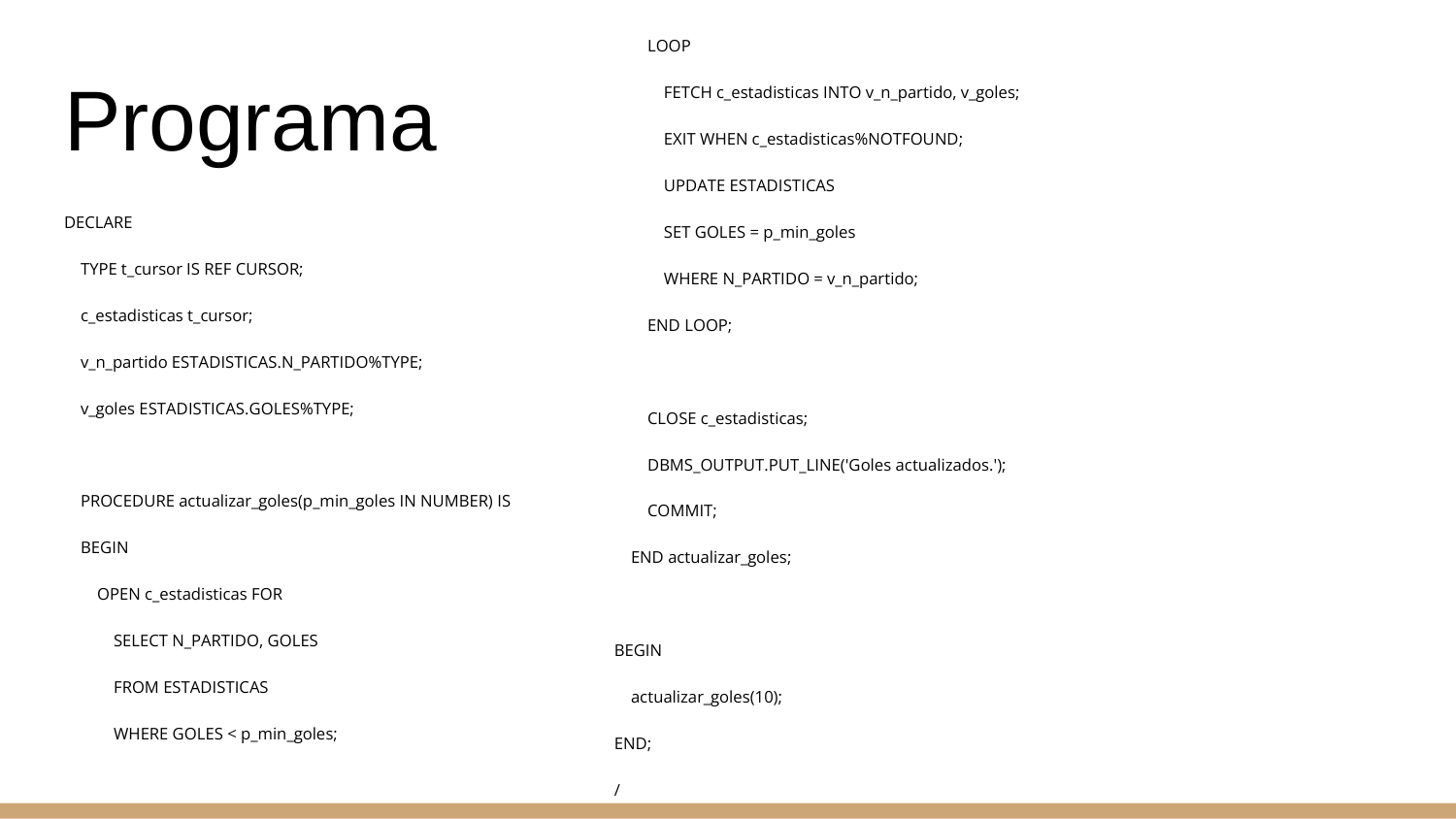

LOOP
            FETCH c_estadisticas INTO v_n_partido, v_goles;
            EXIT WHEN c_estadisticas%NOTFOUND;
            UPDATE ESTADISTICAS
            SET GOLES = p_min_goles
            WHERE N_PARTIDO = v_n_partido;
        END LOOP;

        CLOSE c_estadisticas;
        DBMS_OUTPUT.PUT_LINE('Goles actualizados.');
        COMMIT;
    END actualizar_goles;

BEGIN
    actualizar_goles(10);
END;
/
# Programa
DECLARE
    TYPE t_cursor IS REF CURSOR;
    c_estadisticas t_cursor;
    v_n_partido ESTADISTICAS.N_PARTIDO%TYPE;
    v_goles ESTADISTICAS.GOLES%TYPE;

    PROCEDURE actualizar_goles(p_min_goles IN NUMBER) IS
    BEGIN
        OPEN c_estadisticas FOR
            SELECT N_PARTIDO, GOLES
            FROM ESTADISTICAS
            WHERE GOLES < p_min_goles;